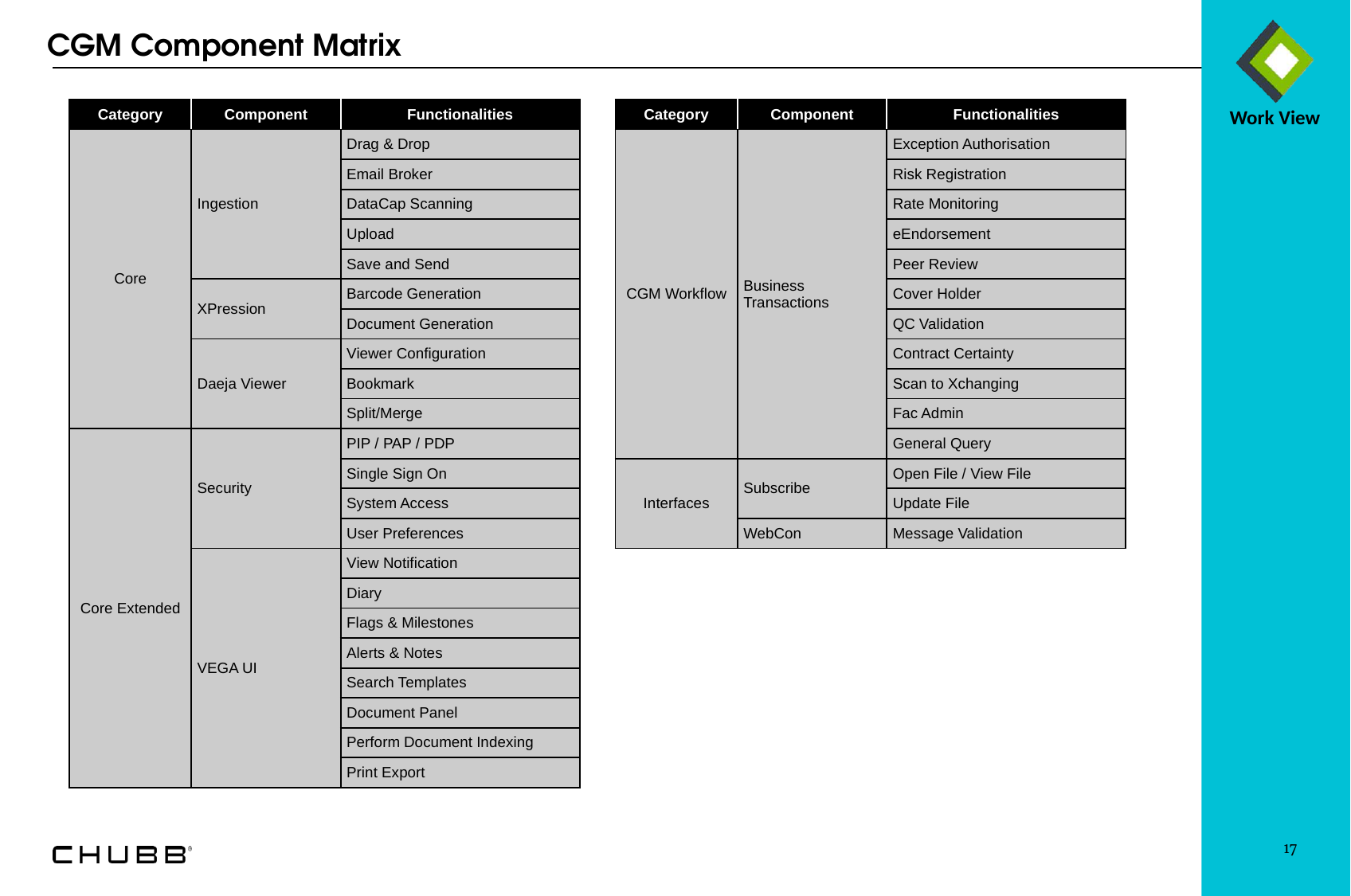

CGM Component Matrix
| Category | Component | Functionalities |
| --- | --- | --- |
| Core | Ingestion | Drag & Drop |
|  |  | Email Broker |
|  |  | DataCap Scanning |
|  |  | Upload |
|  |  | Save and Send |
|  | XPression | Barcode Generation |
|  |  | Document Generation |
|  | Daeja Viewer | Viewer Configuration |
|  |  | Bookmark |
|  |  | Split/Merge |
| Core Extended | Security | PIP / PAP / PDP |
|  |  | Single Sign On |
|  |  | System Access |
|  |  | User Preferences |
|  | VEGA UI | View Notification |
|  |  | Diary |
|  |  | Flags & Milestones |
|  |  | Alerts & Notes |
|  |  | Search Templates |
|  |  | Document Panel |
|  |  | Perform Document Indexing |
|  |  | Print Export |
| Category | Component | Functionalities |
| --- | --- | --- |
| CGM Workflow | Business Transactions | Exception Authorisation |
|  |  | Risk Registration |
|  |  | Rate Monitoring |
|  |  | eEndorsement |
|  |  | Peer Review |
|  |  | Cover Holder |
|  |  | QC Validation |
|  |  | Contract Certainty |
|  |  | Scan to Xchanging |
|  |  | Fac Admin |
|  |  | General Query |
| Interfaces | Subscribe | Open File / View File |
|  |  | Update File |
|  | WebCon | Message Validation |
Requirements
Analysis
Design
Construction
Testing
User Acceptance
17